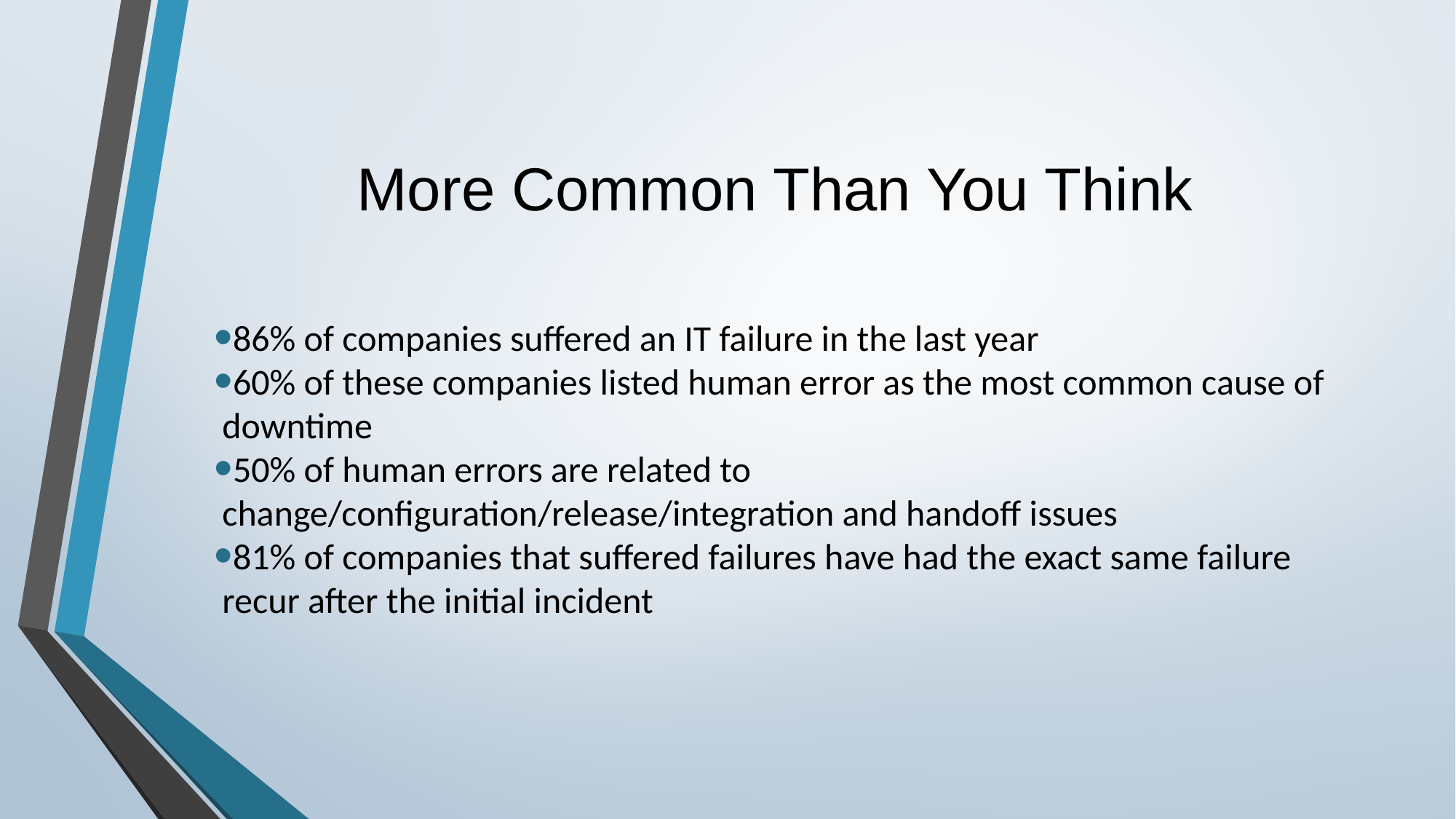

# More Common Than You Think
86% of companies suffered an IT failure in the last year
60% of these companies listed human error as the most common cause of downtime
50% of human errors are related to change/configuration/release/integration and handoff issues
81% of companies that suffered failures have had the exact same failure recur after the initial incident